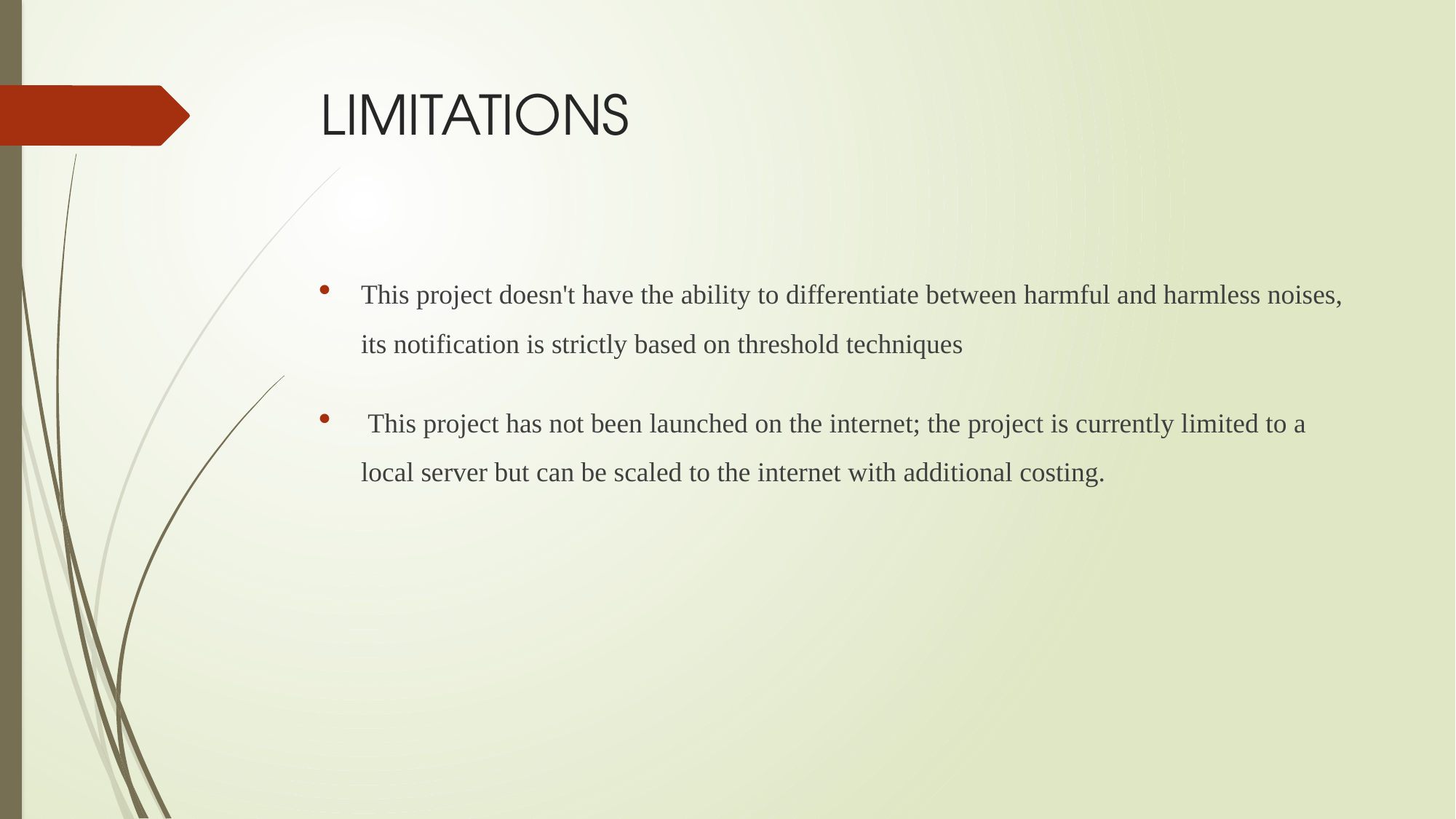

# LIMITATIONS
This project doesn't have the ability to differentiate between harmful and harmless noises, its notification is strictly based on threshold techniques
 This project has not been launched on the internet; the project is currently limited to a local server but can be scaled to the internet with additional costing.